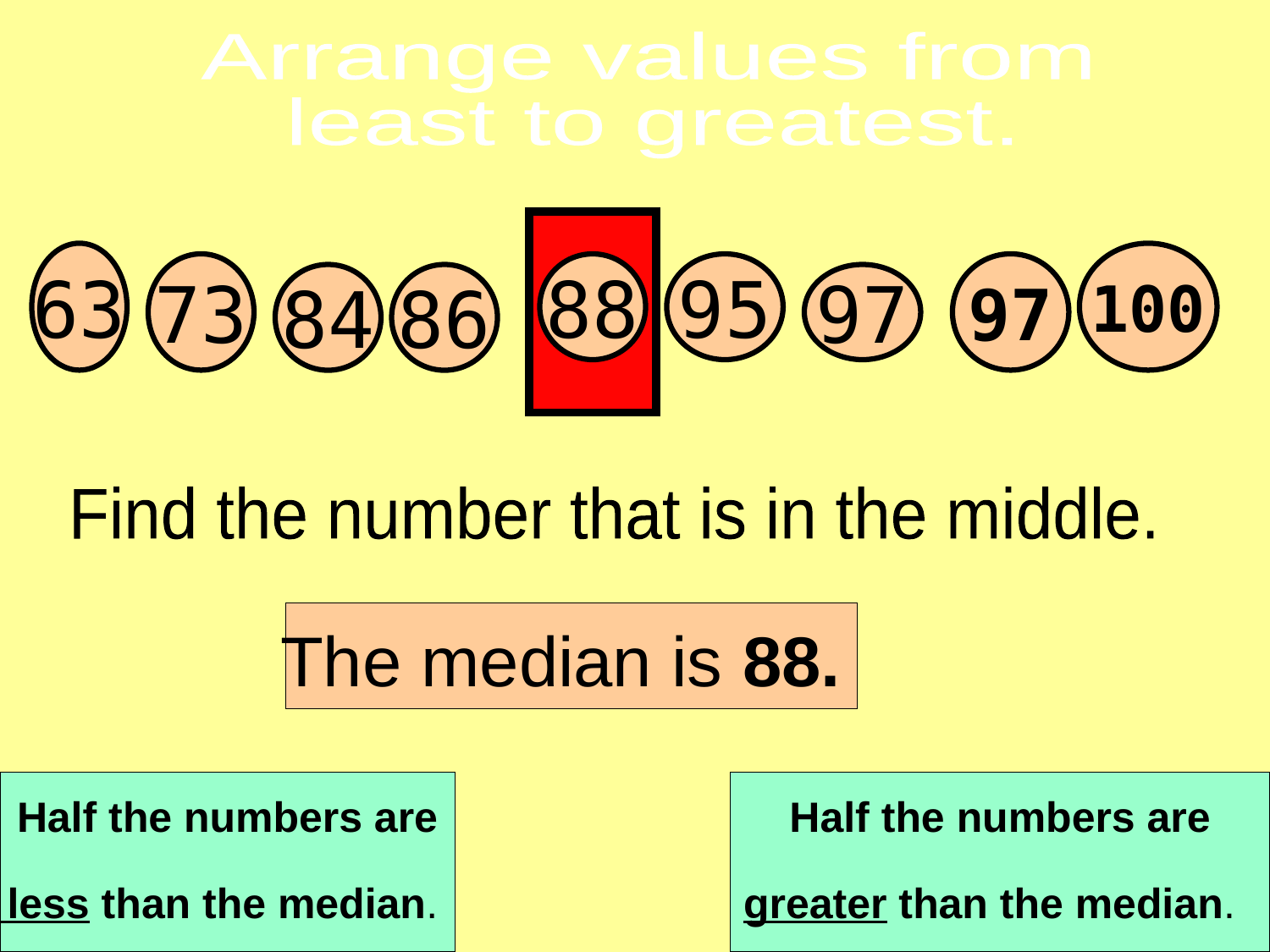

Arrange values from
least to greatest.

63
100
73
88
95
97
84
86
97
Find the number that is in the middle.
The median is 88.
Half the numbers are
 less than the median.
Half the numbers are
greater than the median.